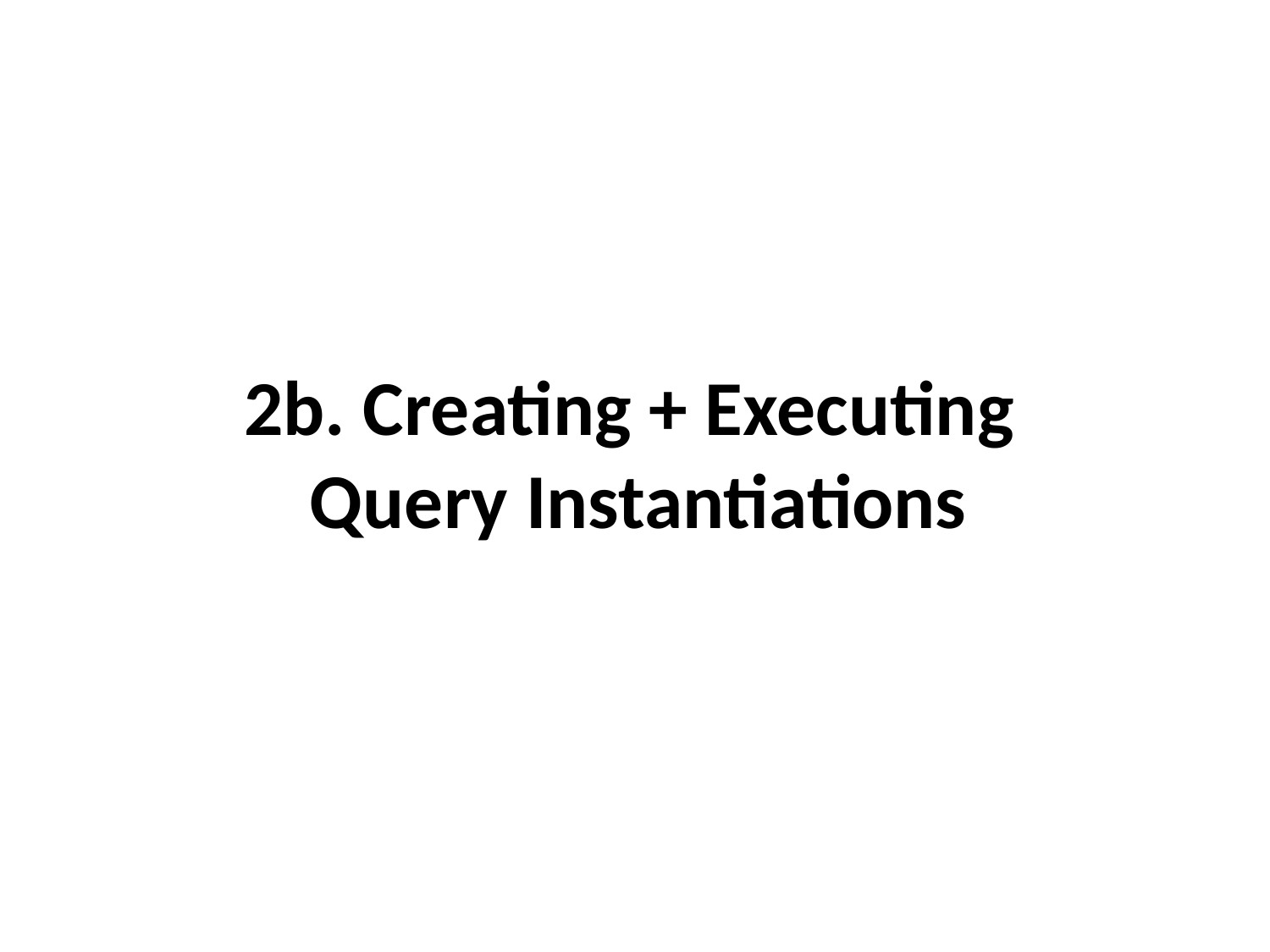

# 2b. Creating + Executing Query Instantiations